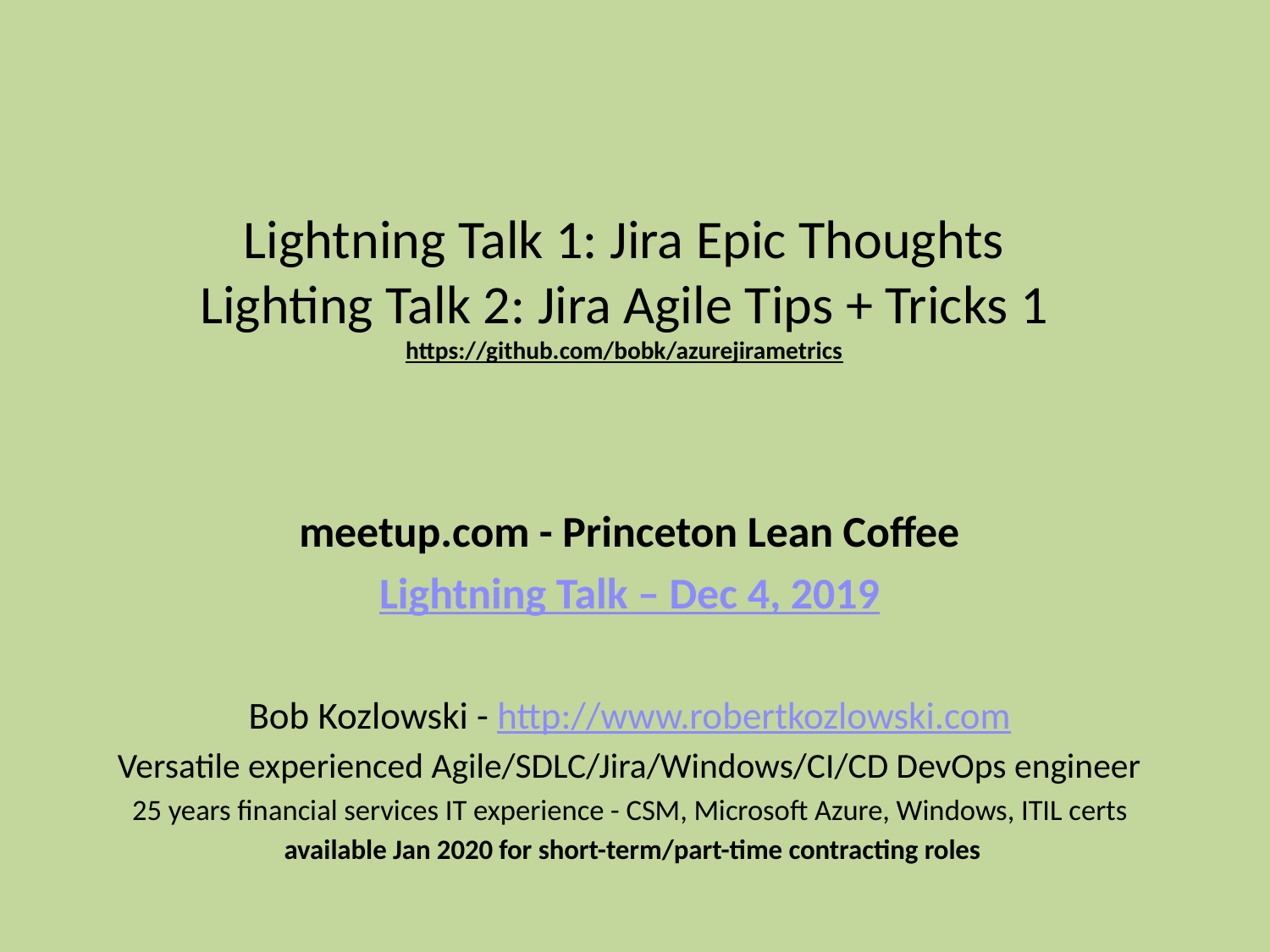

# Lightning Talk 1: Jira Epic Thoughts Lighting Talk 2: Jira Agile Tips + Tricks 1 https://github.com/bobk/azurejirametrics
meetup.com - Princeton Lean Coffee
Lightning Talk – Dec 4, 2019

Bob Kozlowski - http://www.robertkozlowski.com
Versatile experienced Agile/SDLC/Jira/Windows/CI/CD DevOps engineer
25 years financial services IT experience - CSM, Microsoft Azure, Windows, ITIL certs
 available Jan 2020 for short-term/part-time contracting roles